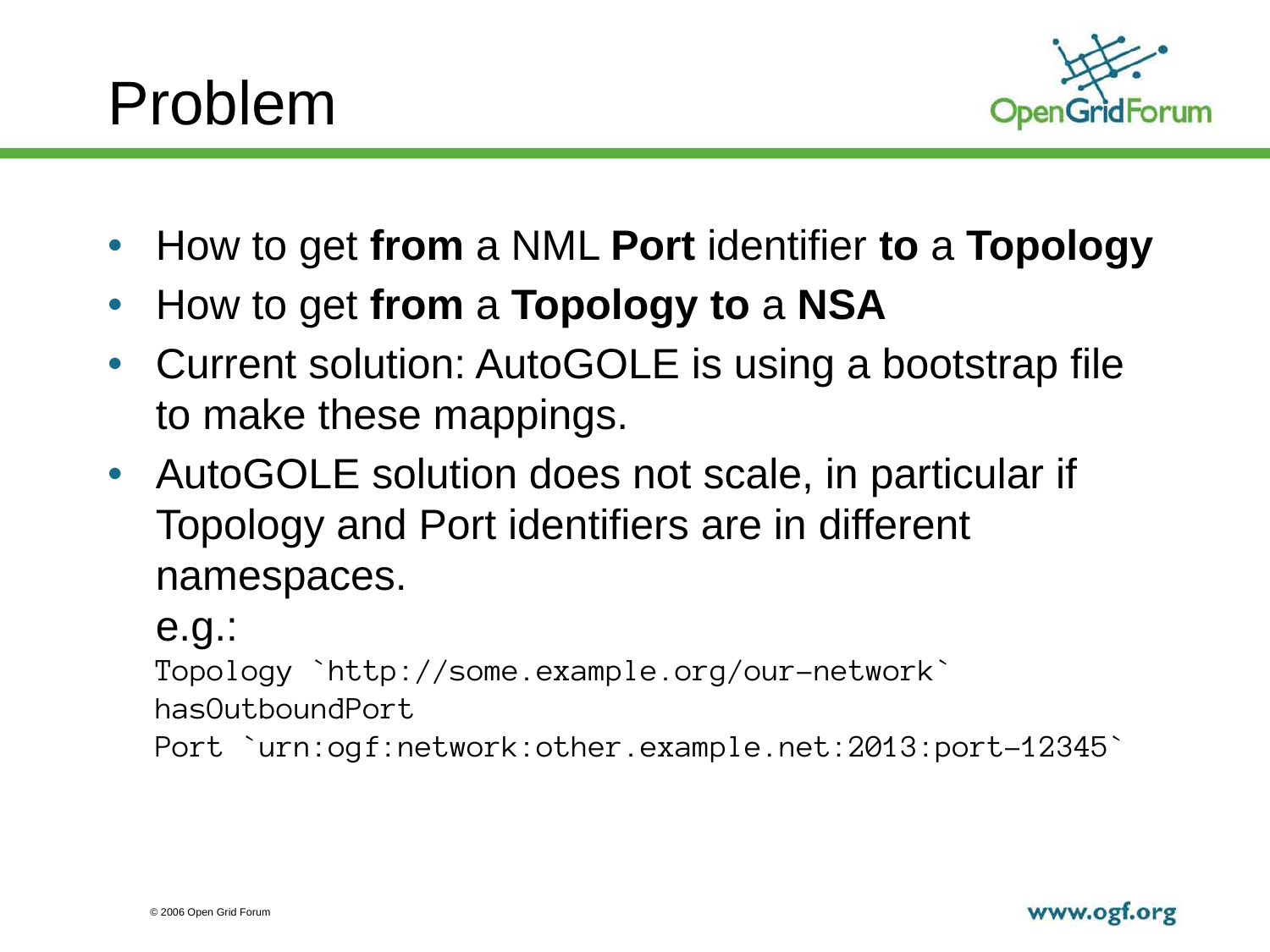

# Problem
How to get from a NML Port identifier to a Topology
How to get from a Topology to a NSA
Current solution: AutoGOLE is using a bootstrap file to make these mappings.
AutoGOLE solution does not scale, in particular if Topology and Port identifiers are in different namespaces.
e.g.:
Topology `http://some.example.org/our-network` hasOutboundPort
Port `urn:ogf:network:other.example.net:2013:port-12345`